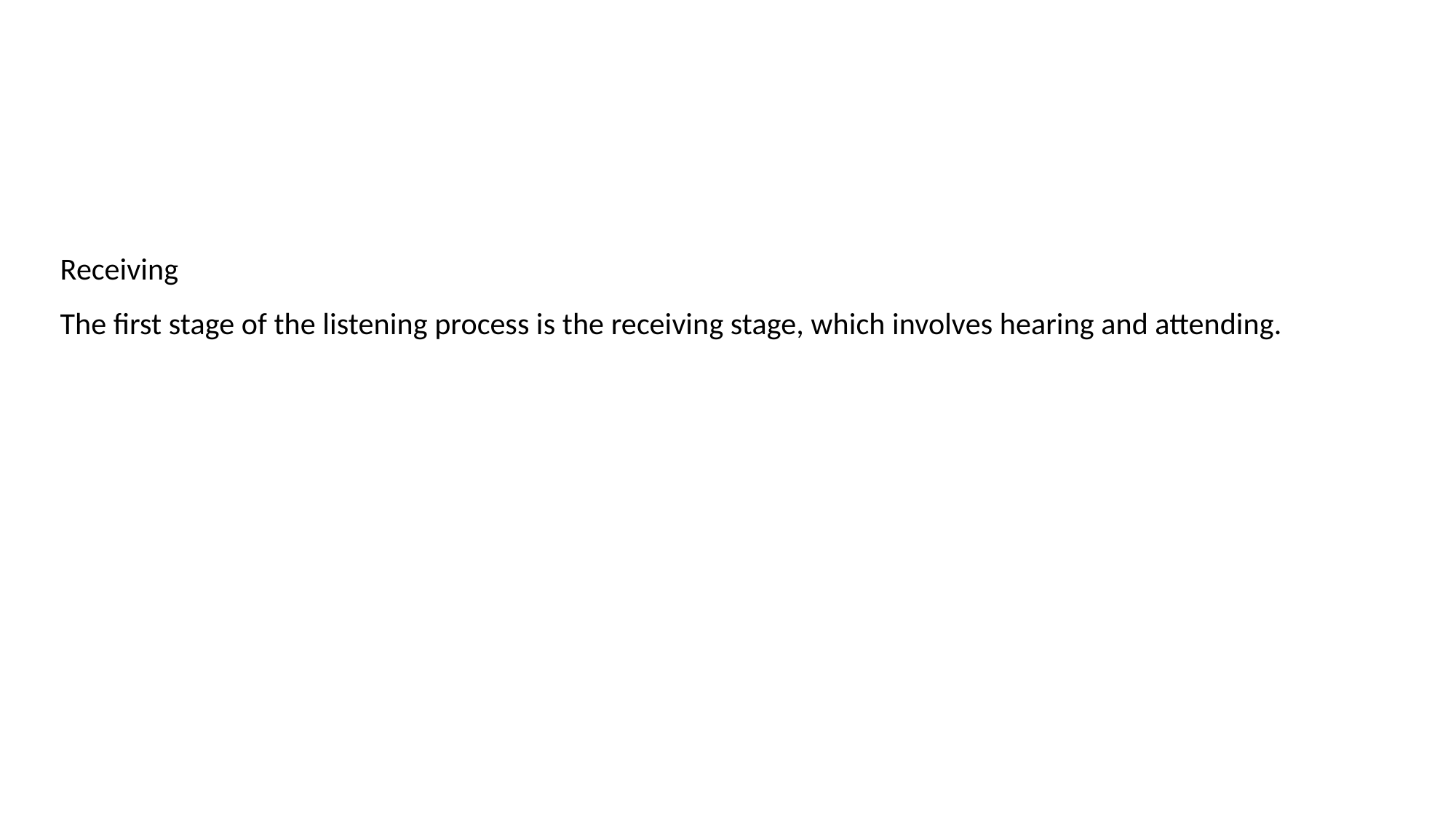

# Receiving The first stage of the listening process is the receiving stage, which involves hearing and attending.